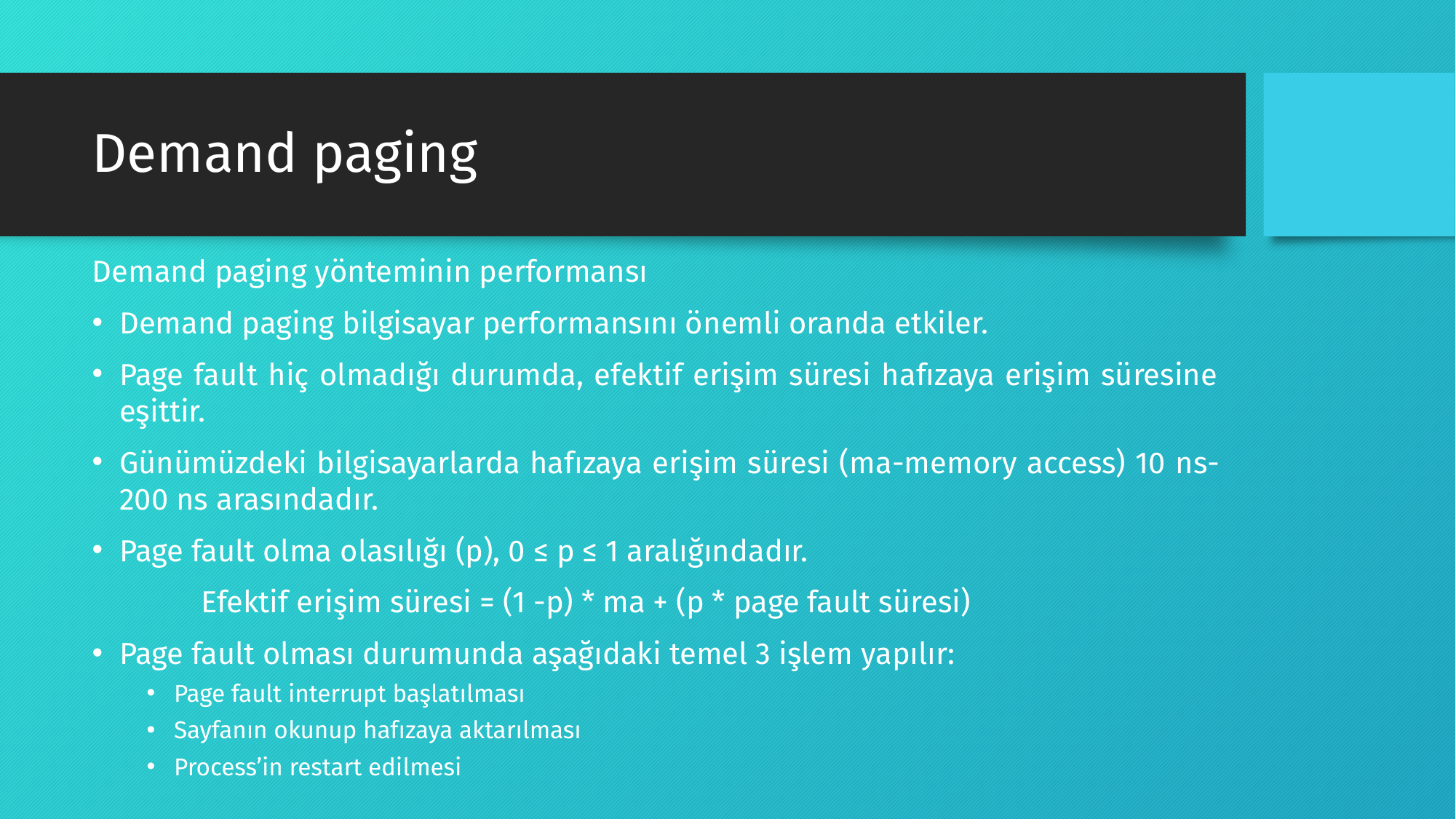

# Demand paging
Demand paging yönteminin performansı
Demand paging bilgisayar performansını önemli oranda etkiler.
Page fault hiç olmadığı durumda, efektif erişim süresi hafızaya erişim süresine eşittir.
Günümüzdeki bilgisayarlarda hafızaya erişim süresi (ma-memory access) 10 ns-200 ns arasındadır.
Page fault olma olasılığı (p), 0 ≤ p ≤ 1 aralığındadır.
	Efektif erişim süresi = (1 -p) * ma + (p * page fault süresi)
Page fault olması durumunda aşağıdaki temel 3 işlem yapılır:
Page fault interrupt başlatılması
Sayfanın okunup hafızaya aktarılması
Process’in restart edilmesi